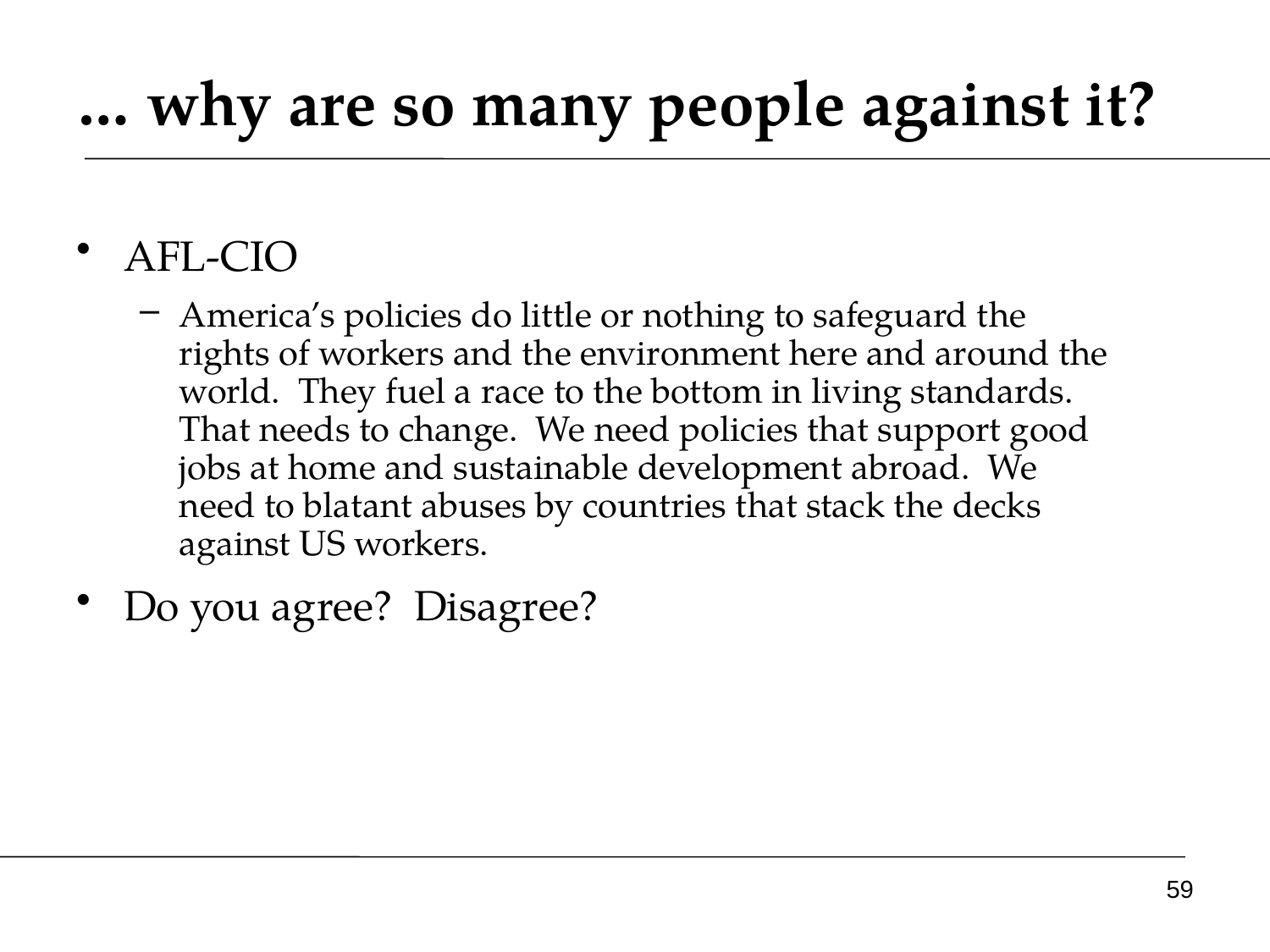

… why are so many people against it?
AFL-CIO
America’s policies do little or nothing to safeguard the rights of workers and the environment here and around the world.  They fuel a race to the bottom in living standards.  That needs to change.  We need policies that support good jobs at home and sustainable development abroad.  We need to blatant abuses by countries that stack the decks against US workers.
Do you agree?  Disagree?
59